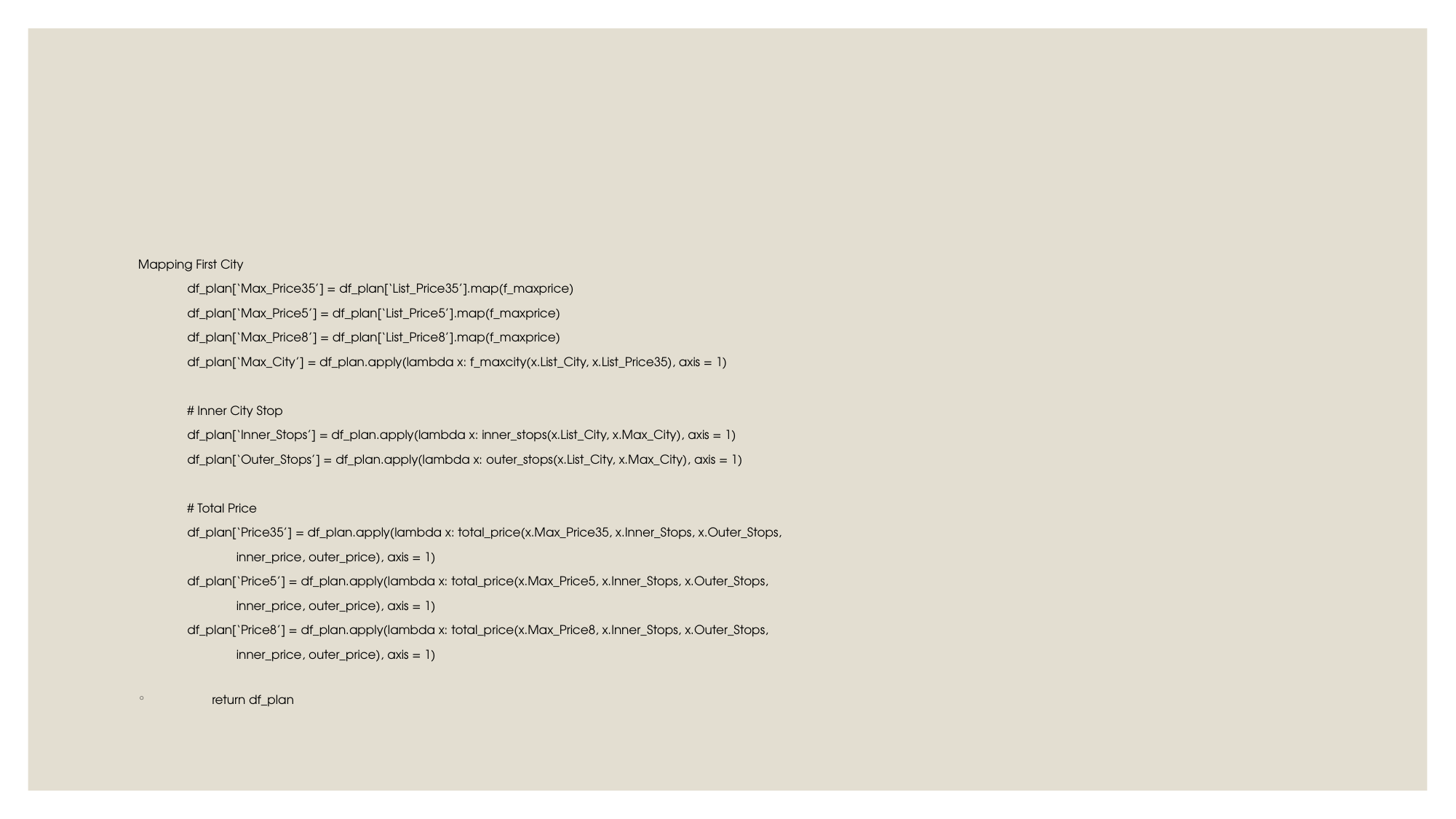

#
Mapping First City
	df_plan[‘Max_Price35’] = df_plan[‘List_Price35’].map(f_maxprice)
	df_plan[‘Max_Price5’] = df_plan[‘List_Price5’].map(f_maxprice)
	df_plan[‘Max_Price8’] = df_plan[‘List_Price8’].map(f_maxprice)
	df_plan[‘Max_City’] = df_plan.apply(lambda x: f_maxcity(x.List_City, x.List_Price35), axis = 1)

	# Inner City Stop
	df_plan[‘Inner_Stops’] = df_plan.apply(lambda x: inner_stops(x.List_City, x.Max_City), axis = 1)
	df_plan[‘Outer_Stops’] = df_plan.apply(lambda x: outer_stops(x.List_City, x.Max_City), axis = 1)

	# Total Price
	df_plan[‘Price35’] = df_plan.apply(lambda x: total_price(x.Max_Price35, x.Inner_Stops, x.Outer_Stops,
		inner_price, outer_price), axis = 1)
	df_plan[‘Price5’] = df_plan.apply(lambda x: total_price(x.Max_Price5, x.Inner_Stops, x.Outer_Stops,
		inner_price, outer_price), axis = 1)
	df_plan[‘Price8’] = df_plan.apply(lambda x: total_price(x.Max_Price8, x.Inner_Stops, x.Outer_Stops,
		inner_price, outer_price), axis = 1)

	return df_plan